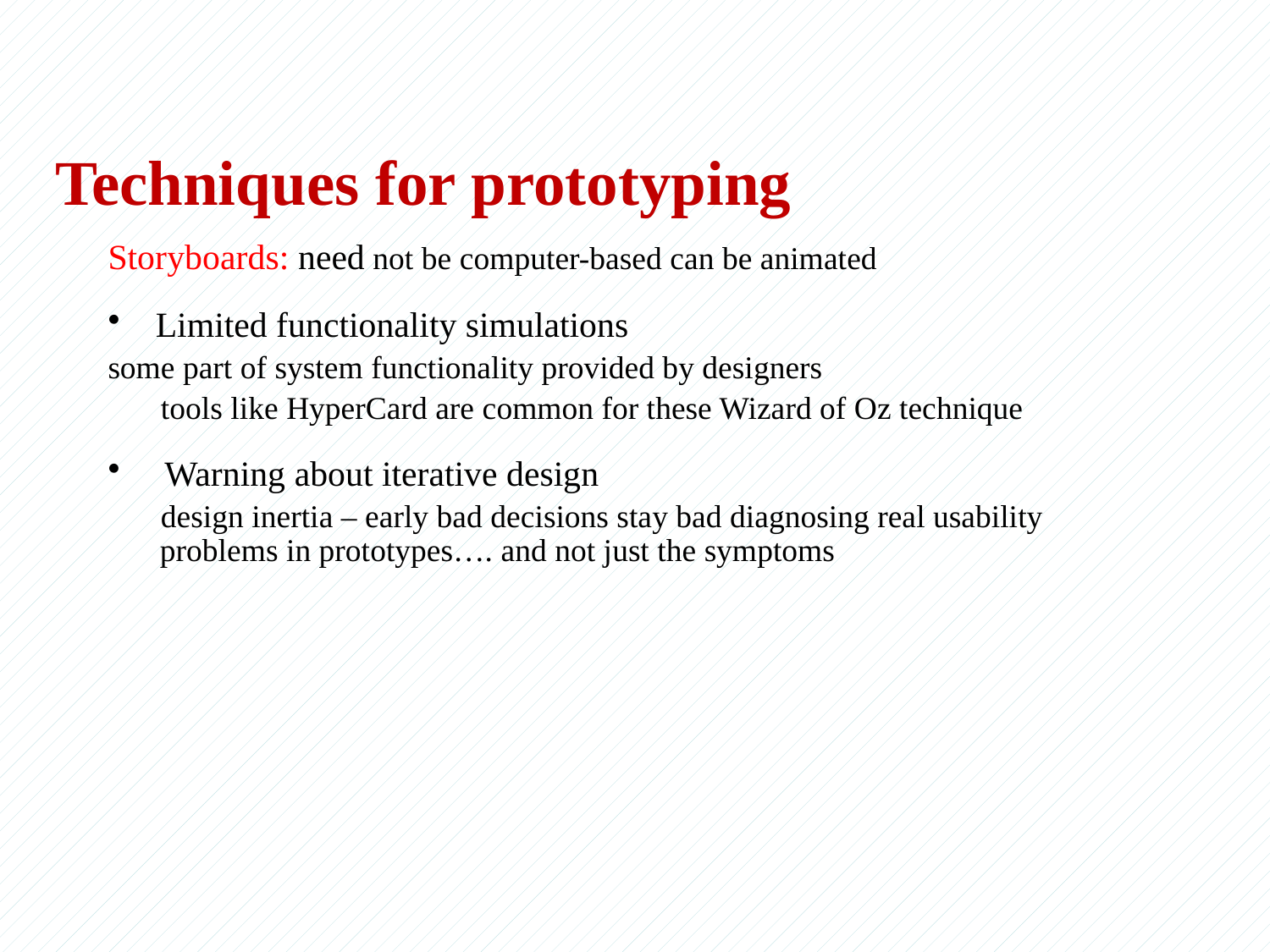

# Techniques for prototyping
Storyboards: need not be computer-based can be animated

Limited functionality simulations
some part of system functionality provided by designers
tools like HyperCard are common for these Wizard of Oz technique

 Warning about iterative design
design inertia – early bad decisions stay bad diagnosing real usability problems in prototypes…. and not just the symptoms